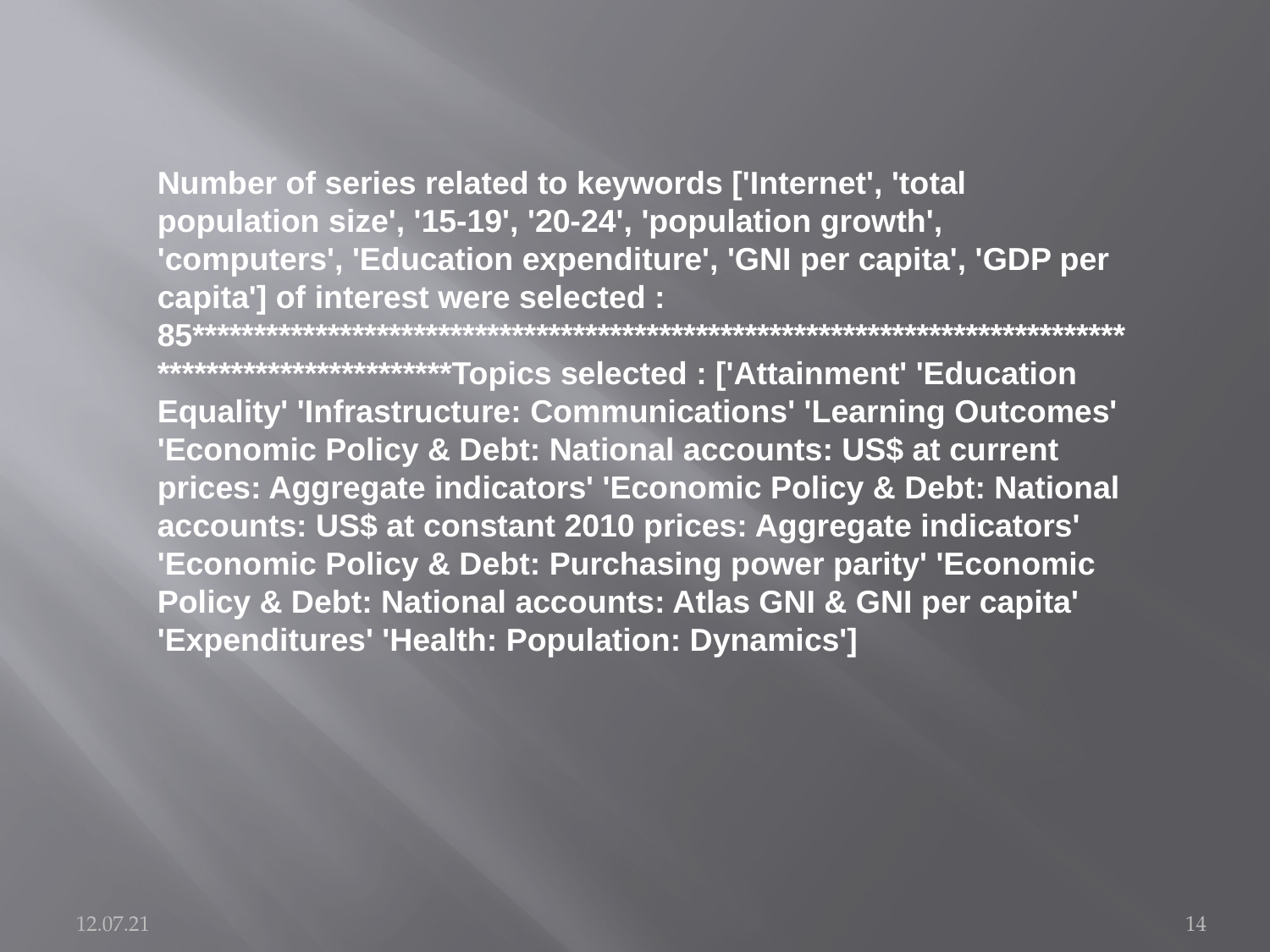

Number of series related to keywords ['Internet', 'total population size', '15-19', '20-24', 'population growth', 'computers', 'Education expenditure', 'GNI per capita', 'GDP per capita'] of interest were selected : 85****************************************************************************************************Topics selected : ['Attainment' 'Education Equality' 'Infrastructure: Communications' 'Learning Outcomes' 'Economic Policy & Debt: National accounts: US$ at current prices: Aggregate indicators' 'Economic Policy & Debt: National accounts: US$ at constant 2010 prices: Aggregate indicators' 'Economic Policy & Debt: Purchasing power parity' 'Economic Policy & Debt: National accounts: Atlas GNI & GNI per capita' 'Expenditures' 'Health: Population: Dynamics']

12.07.21
14